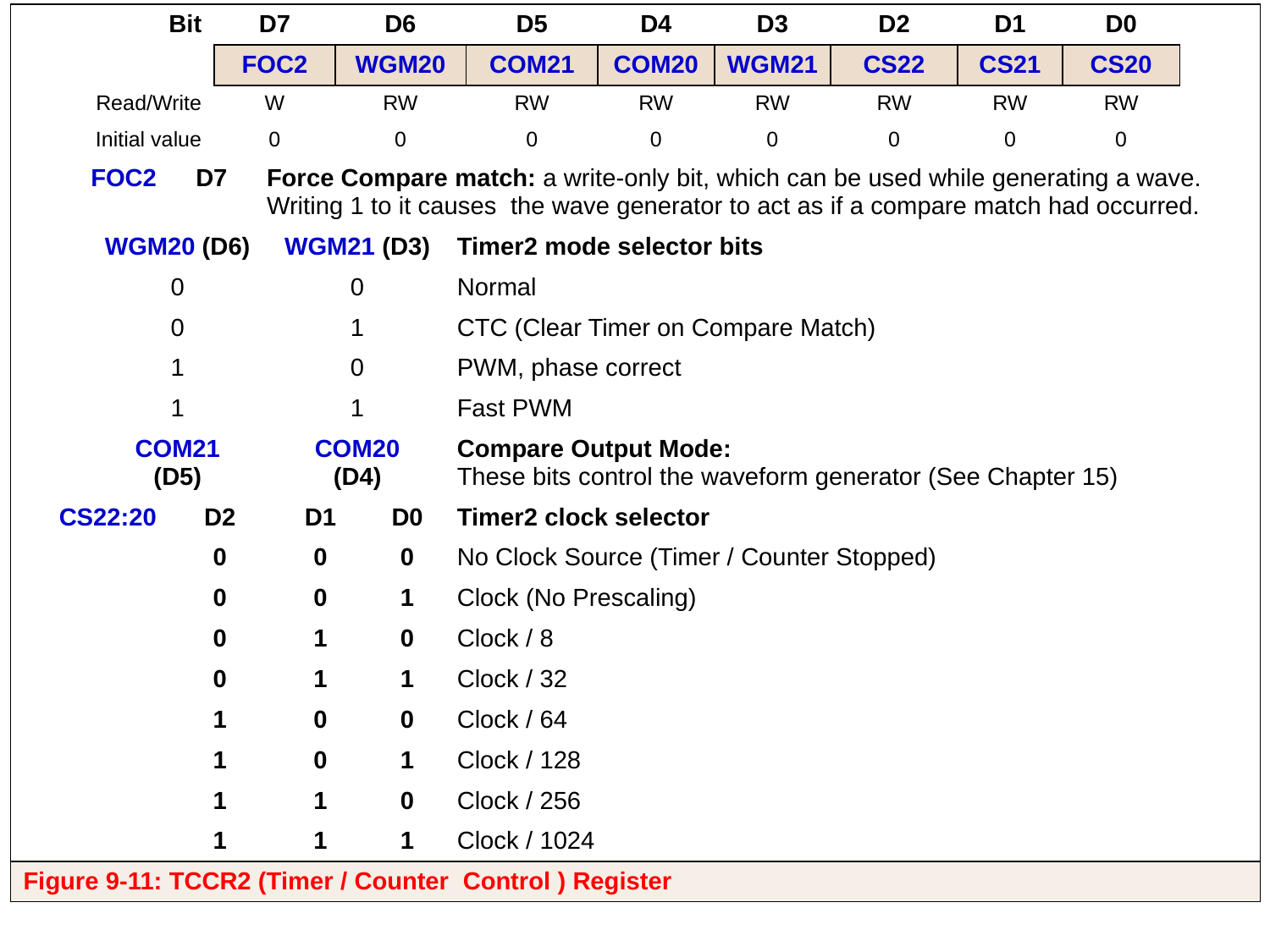

| Bit |  |  | D7 |  |  | D6 |  |  | D5 | D4 | D3 | D2 | D1 | D0 |  |
| --- | --- | --- | --- | --- | --- | --- | --- | --- | --- | --- | --- | --- | --- | --- | --- |
|  |  |  | FOC2 |  |  | WGM20 |  |  | COM21 | COM20 | WGM21 | CS22 | CS21 | CS20 |  |
| Read/Write |  |  | W |  |  | RW |  |  | RW | RW | RW | RW | RW | RW |  |
| Initial value |  |  | 0 |  |  | 0 |  |  | 0 | 0 | 0 | 0 | 0 | 0 |  |
| FOC2 |  | D7 |  | Force Compare match: a write-only bit, which can be used while generating a wave. Writing 1 to it causes the wave generator to act as if a compare match had occurred. |  |  |  |  |  |  |  |  |  |  |  |
|  | WGM20 (D6) |  |  |  | WGM21 (D3) |  |  | Timer2 mode selector bits |  |  |  |  |  |  |  |
|  | 0 |  |  |  | 0 |  |  | Normal |  |  |  |  |  |  |  |
|  | 0 |  |  |  | 1 |  |  | CTC (Clear Timer on Compare Match) |  |  |  |  |  |  |  |
|  | 1 |  |  |  | 0 |  |  | PWM, phase correct |  |  |  |  |  |  |  |
|  | 1 |  |  |  | 1 |  |  | Fast PWM |  |  |  |  |  |  |  |
|  | COM21 (D5) |  |  |  | COM20 (D4) |  |  | Compare Output Mode: These bits control the waveform generator (See Chapter 15) |  |  |  |  |  |  |  |
| CS22:20 |  | D2 |  |  | D1 |  | D0 | Timer2 clock selector |  |  |  |  |  |  |  |
|  |  | 0 |  |  | 0 |  | 0 | No Clock Source (Timer / Counter Stopped) |  |  |  |  |  |  |  |
|  |  | 0 |  |  | 0 |  | 1 | Clock (No Prescaling) |  |  |  |  |  |  |  |
|  |  | 0 |  |  | 1 |  | 0 | Clock / 8 |  |  |  |  |  |  |  |
|  |  | 0 |  |  | 1 |  | 1 | Clock / 32 |  |  |  |  |  |  |  |
|  |  | 1 |  |  | 0 |  | 0 | Clock / 64 |  |  |  |  |  |  |  |
|  |  | 1 |  |  | 0 |  | 1 | Clock / 128 |  |  |  |  |  |  |  |
|  |  | 1 |  |  | 1 |  | 0 | Clock / 256 |  |  |  |  |  |  |  |
|  |  | 1 |  |  | 1 |  | 1 | Clock / 1024 |  |  |  |  |  |  |  |
| Figure 9-11: TCCR2 (Timer / Counter Control ) Register |  |  |  |  |  |  |  |  |  |  |  |  |  |  |  |